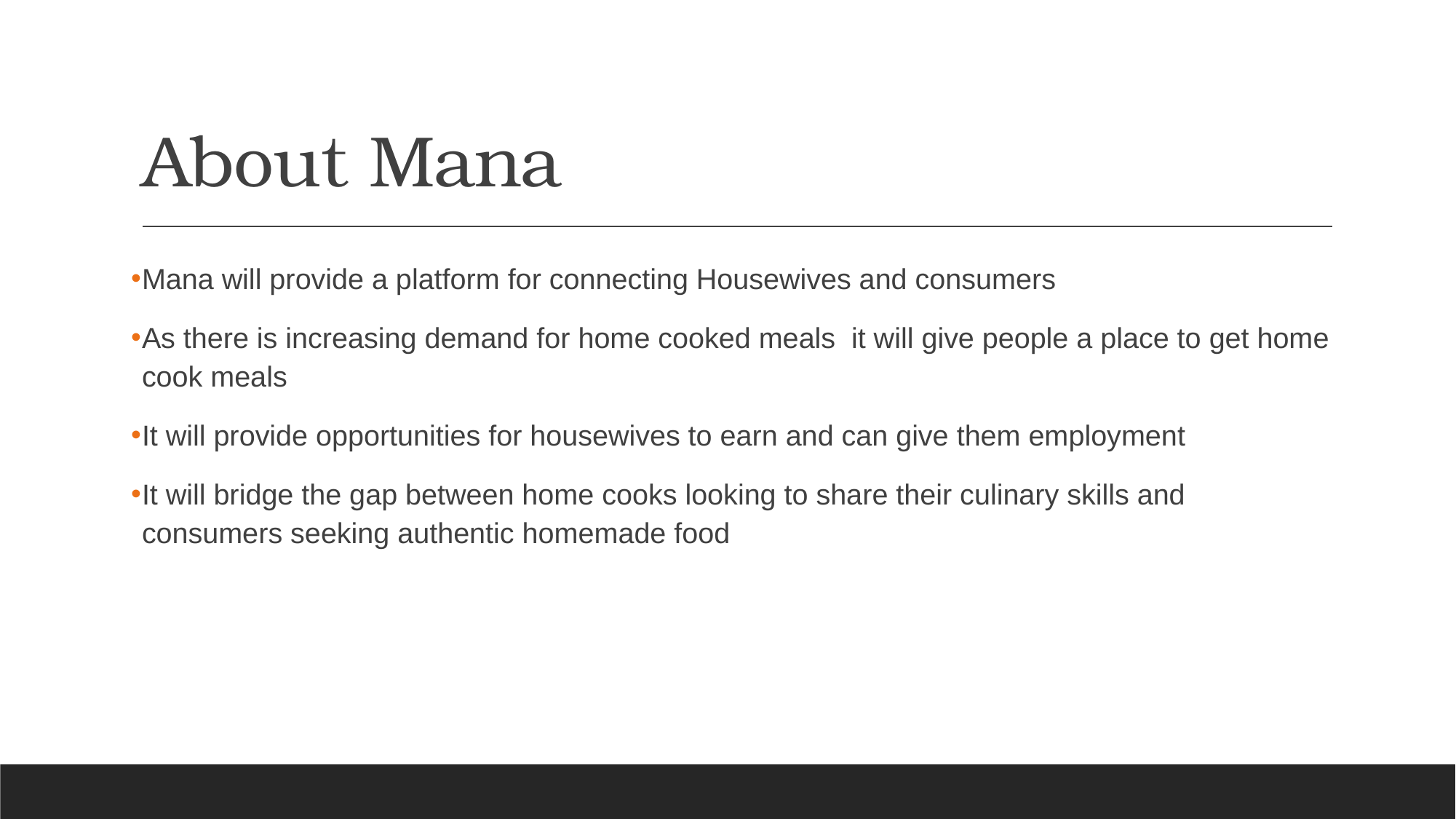

# About Mana
Mana will provide a platform for connecting Housewives and consumers
As there is increasing demand for home cooked meals  it will give people a place to get home cook meals
It will provide opportunities for housewives to earn and can give them employment
It will bridge the gap between home cooks looking to share their culinary skills and consumers seeking authentic homemade food